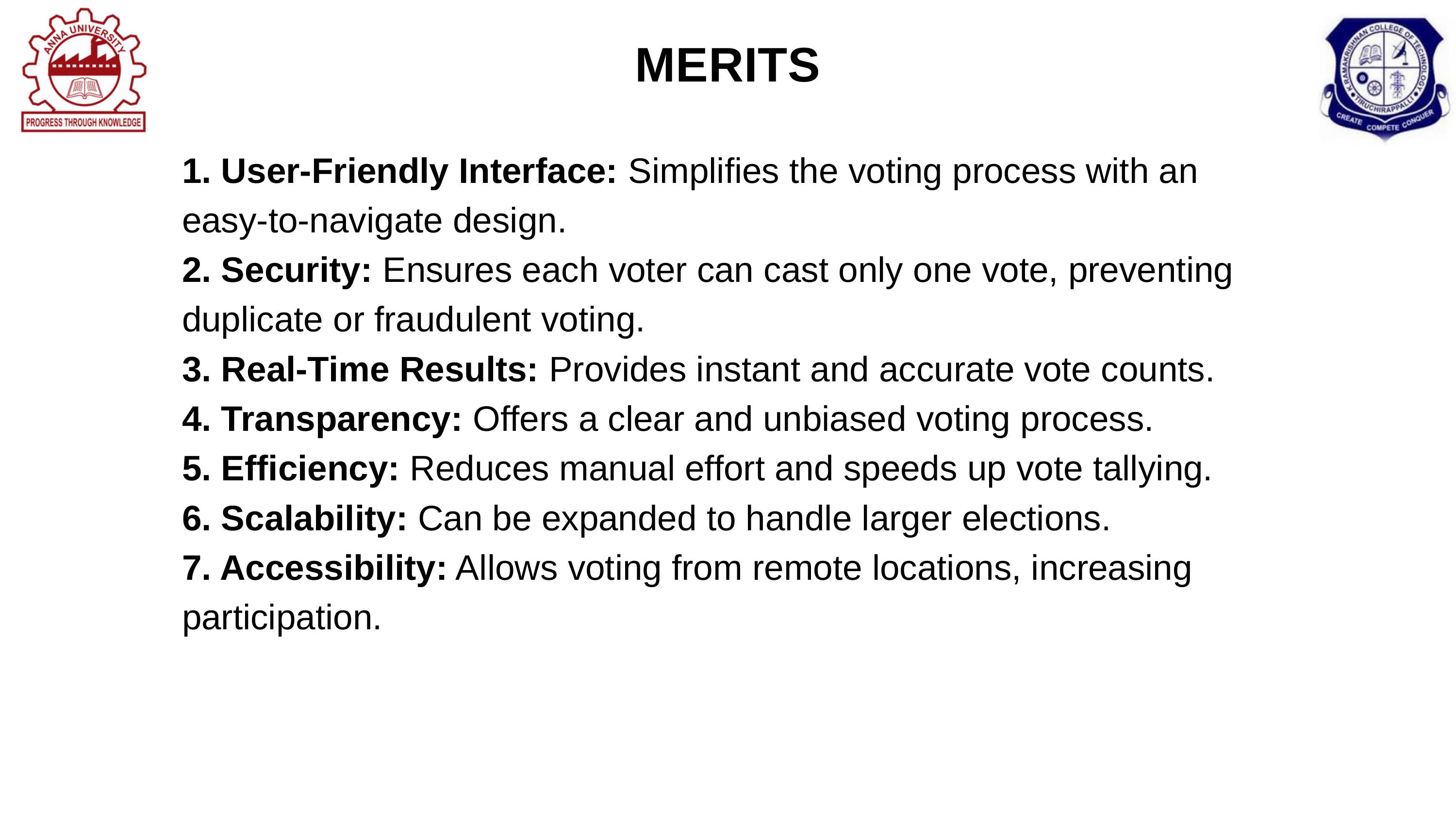

MERITS

1. User-Friendly Interface: Simplifies the voting process with an easy-to-navigate design.
2. Security: Ensures each voter can cast only one vote, preventing duplicate or fraudulent voting.
3. Real-Time Results: Provides instant and accurate vote counts.
4. Transparency: Offers a clear and unbiased voting process.
5. Efficiency: Reduces manual effort and speeds up vote tallying.
6. Scalability: Can be expanded to handle larger elections.
7. Accessibility: Allows voting from remote locations, increasing participation.